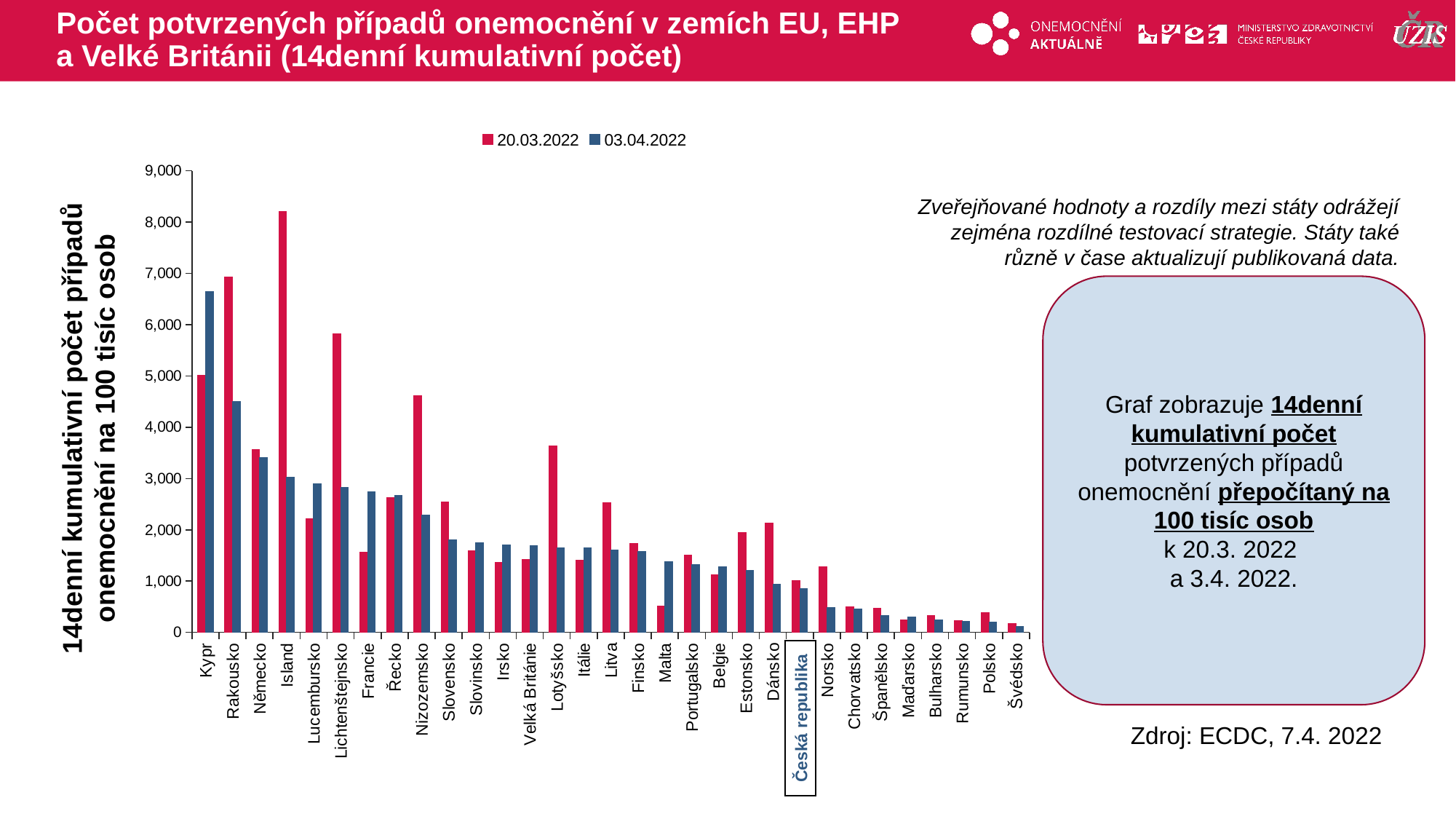

# Počet potvrzených případů onemocnění v zemích EU, EHP a Velké Británii (14denní kumulativní počet)

### Chart

| Category | 20.03.2022 | 03.04.2022 |
|---|---|---|
| Kypr | 5018.89065939944 | 6649.061660688847 |
| Rakousko | 6928.666056102956 | 4507.9442188035055 |
| Německo | 3564.516336350009 | 3413.792569000354 |
| Island | 8204.946530672774 | 3027.456925197867 |
| Lucembursko | 2220.7031374778794 | 2895.666562318322 |
| Lichtenštejnsko | 5824.967094226649 | 2833.7677755697214 |
| Francie | 1558.478362576852 | 2735.974584514108 |
| Řecko | 2629.643053897607 | 2678.147681149482 |
| Nizozemsko | 4617.935227660816 | 2291.7595978994214 |
| Slovensko | 2548.5385973620123 | 1806.4912833259405 |
| Slovinsko | 1597.7204595152066 | 1741.432280098728 |
| Irsko | 1365.5719476919855 | 1702.2866627454457 |
| Velká Británie | 1415.196795209535 | 1691.4506571957102 |
| Lotyšsko | 3643.073374657633 | 1651.0149789665431 |
| Itálie | 1401.0901270605455 | 1649.978954247419 |
| Litva | 2524.1133964904498 | 1605.5674656149229 |
| Finsko | 1740.1071291797791 | 1579.898401749627 |
| Malta | 508.9745881950544 | 1376.1164791940362 |
| Portugalsko | 1508.1038497912132 | 1316.688016570465 |
| Belgie | 1119.9971533807077 | 1285.8821569042668 |
| Estonsko | 1952.6311987575398 | 1208.5244579285104 |
| Dánsko | 2126.7566617428874 | 937.7506864009406 |
| Česká republika | 1008.5245483446278 | 856.8124430109428 |
| Norsko | 1279.980922501388 | 488.227469362357 |
| Chorvatsko | 497.3676526213202 | 461.2429509396488 |
| Španělsko | 471.70435167599237 | 332.13039955917077 |
| Maďarsko | 245.9689446550426 | 293.82182922692465 |
| Bulharsko | 329.4693131622868 | 240.79757381231798 |
| Rumunsko | 231.28653672817788 | 215.0620746058299 |
| Polsko | 389.8162760249199 | 202.07787853029038 |
| Švédsko | 180.14853224697458 | 116.14521065855737 |
Zveřejňované hodnoty a rozdíly mezi státy odrážejí zejména rozdílné testovací strategie. Státy také různě v čase aktualizují publikovaná data.
Graf zobrazuje 14denní kumulativní počet potvrzených případů onemocnění přepočítaný na 100 tisíc osob
k 20.3. 2022
a 3.4. 2022.
14denní kumulativní počet případů onemocnění na 100 tisíc osob
Česká republika
Zdroj: ECDC, 7.4. 2022